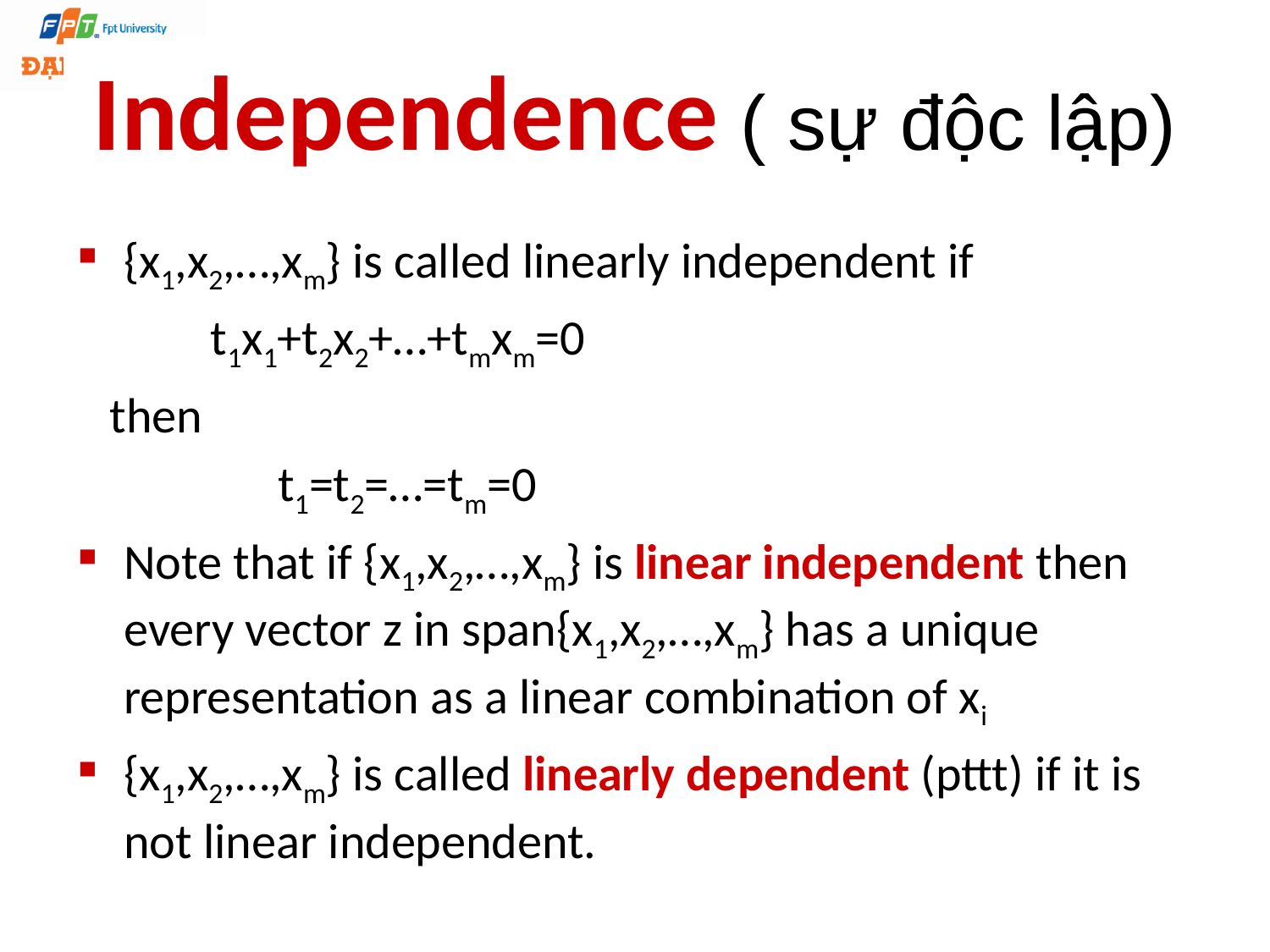

# Independence ( sự độc lập)
{x1,x2,…,xm} is called linearly independent if
            t1x1+t2x2+…+tmxm=0
   then
                  t1=t2=…=tm=0
Note that if {x1,x2,…,xm} is linear independent then every vector z in span{x1,x2,…,xm} has a unique representation as a linear combination of xi
{x1,x2,…,xm} is called linearly dependent (pttt) if it is not linear independent.